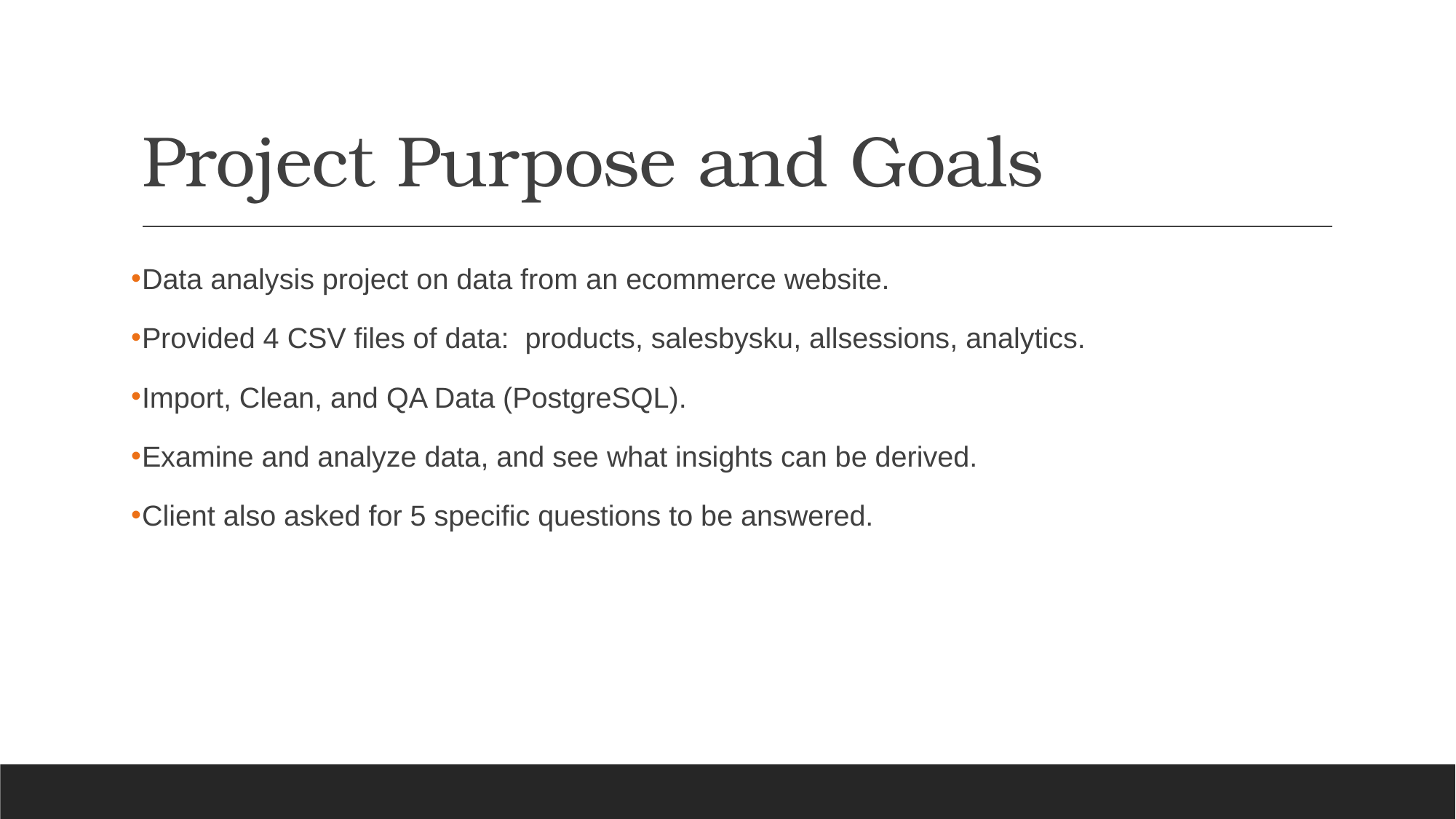

# Project Purpose and Goals
Data analysis project on data from an ecommerce website.
Provided 4 CSV files of data:  products, salesbysku, allsessions, analytics.
Import, Clean, and QA Data (PostgreSQL).
Examine and analyze data, and see what insights can be derived.
Client also asked for 5 specific questions to be answered.